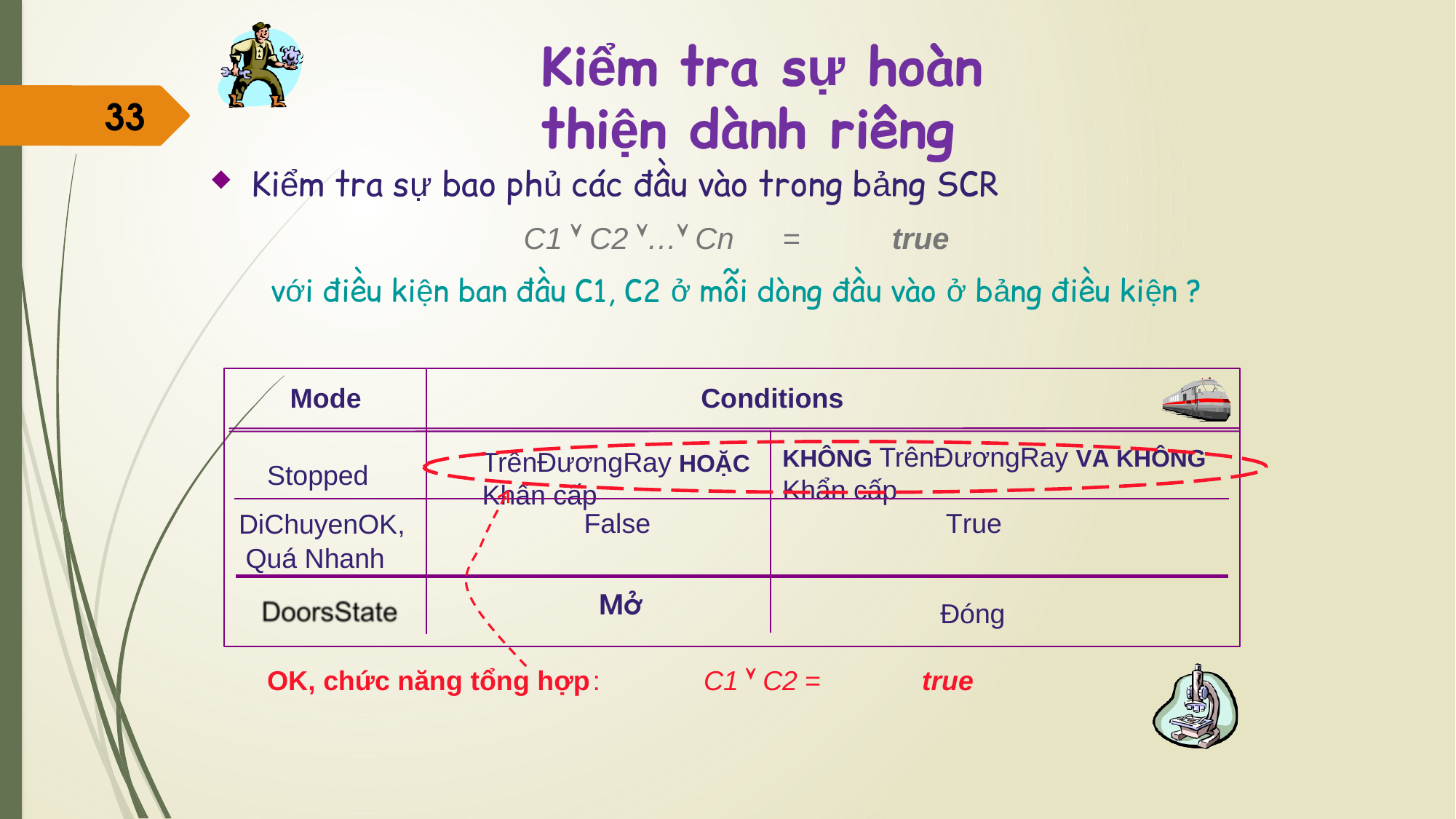

Kiểm tra sự hoàn thiện dành riêng
33
Kiểm tra sự bao phủ các đầu vào trong bảng SCR
C1 ∨ C2 ∨…∨ Cn	=	true
với điều kiện ban đầu C1, C2 ở mỗi dòng đầu vào ở bảng điều kiện ?

Mode
Conditions

KHÔNG TrênĐươngRay VÀ KHÔNG Khẩn cấp

TrênĐươngRay HOẶC Khẩn cấp
Stopped

DiChuyenOK, Quá Nhanh
False
True

Mở

Đóng
OK, chức năng tổng hợp	:	C1 ∨ C2 =	true